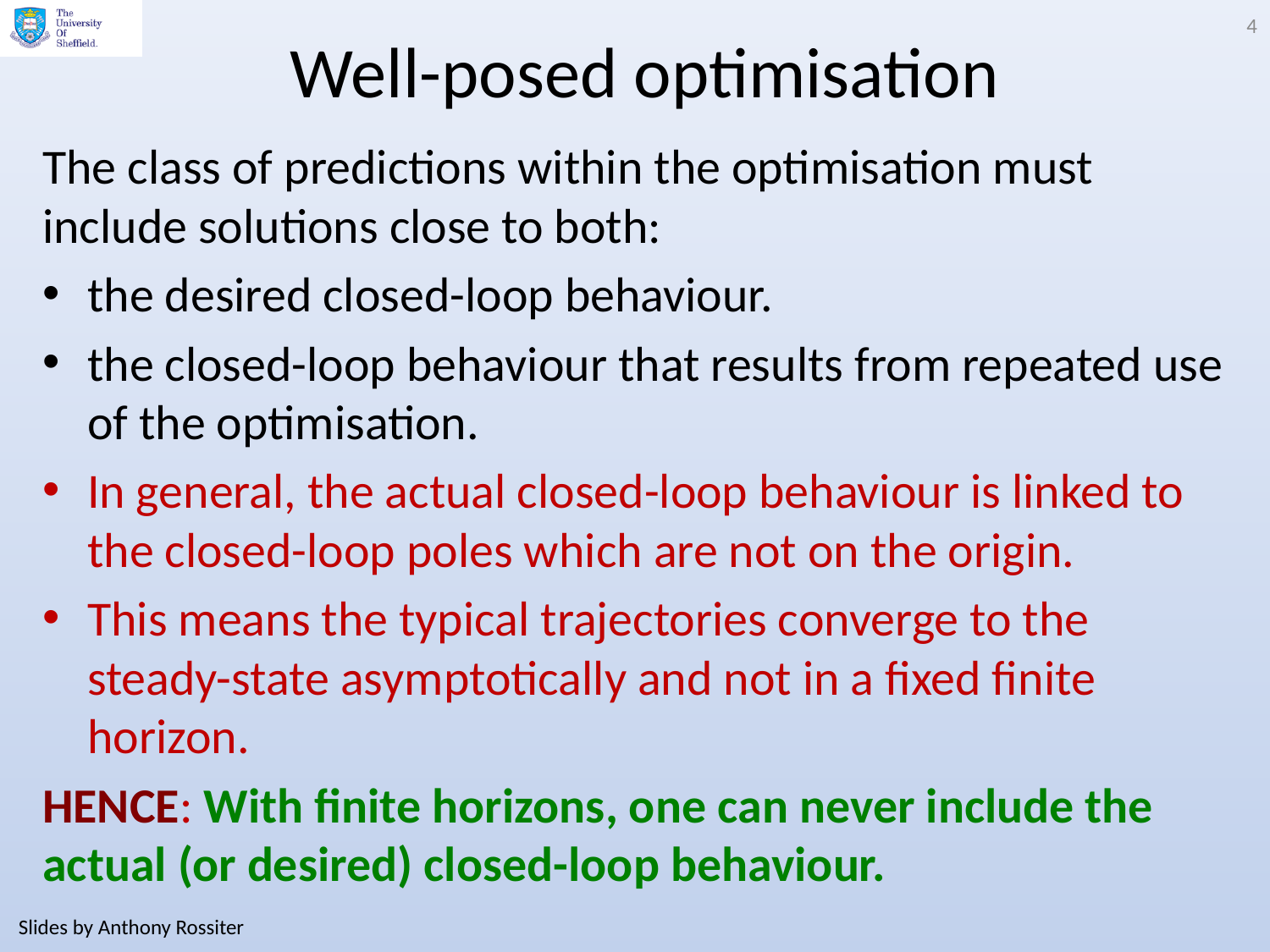

4
# Well-posed optimisation
The class of predictions within the optimisation must include solutions close to both:
the desired closed-loop behaviour.
the closed-loop behaviour that results from repeated use of the optimisation.
In general, the actual closed-loop behaviour is linked to the closed-loop poles which are not on the origin.
This means the typical trajectories converge to the steady-state asymptotically and not in a fixed finite horizon.
HENCE: With finite horizons, one can never include the actual (or desired) closed-loop behaviour.
Slides by Anthony Rossiter